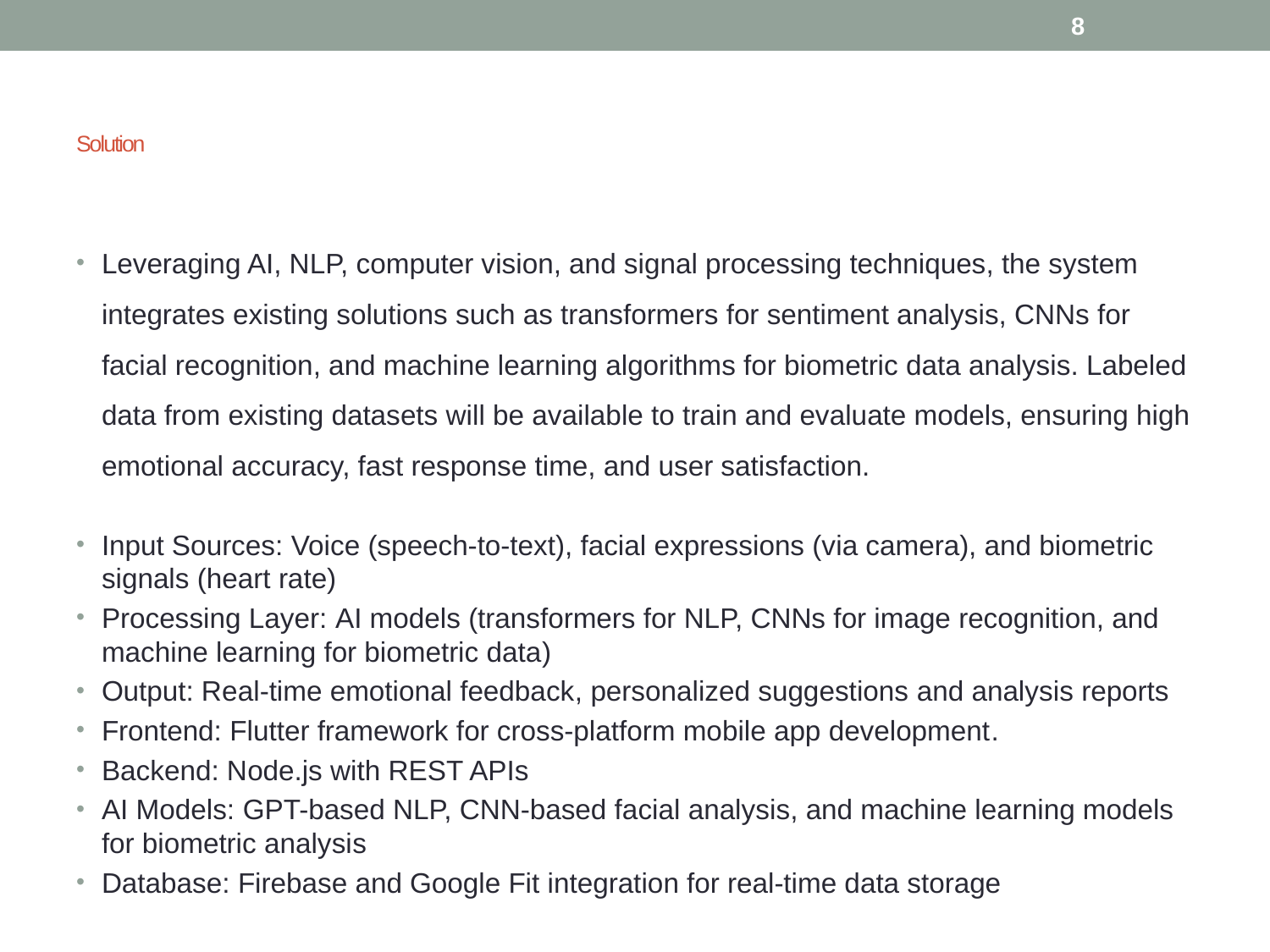

8
# Solution
Leveraging AI, NLP, computer vision, and signal processing techniques, the system integrates existing solutions such as transformers for sentiment analysis, CNNs for facial recognition, and machine learning algorithms for biometric data analysis. Labeled data from existing datasets will be available to train and evaluate models, ensuring high emotional accuracy, fast response time, and user satisfaction.

Input Sources: Voice (speech-to-text), facial expressions (via camera), and biometric signals (heart rate)
Processing Layer: AI models (transformers for NLP, CNNs for image recognition, and machine learning for biometric data)
Output: Real-time emotional feedback, personalized suggestions and analysis reports
Frontend: Flutter framework for cross-platform mobile app development.
Backend: Node.js with REST APIs
AI Models: GPT-based NLP, CNN-based facial analysis, and machine learning models for biometric analysis
Database: Firebase and Google Fit integration for real-time data storage